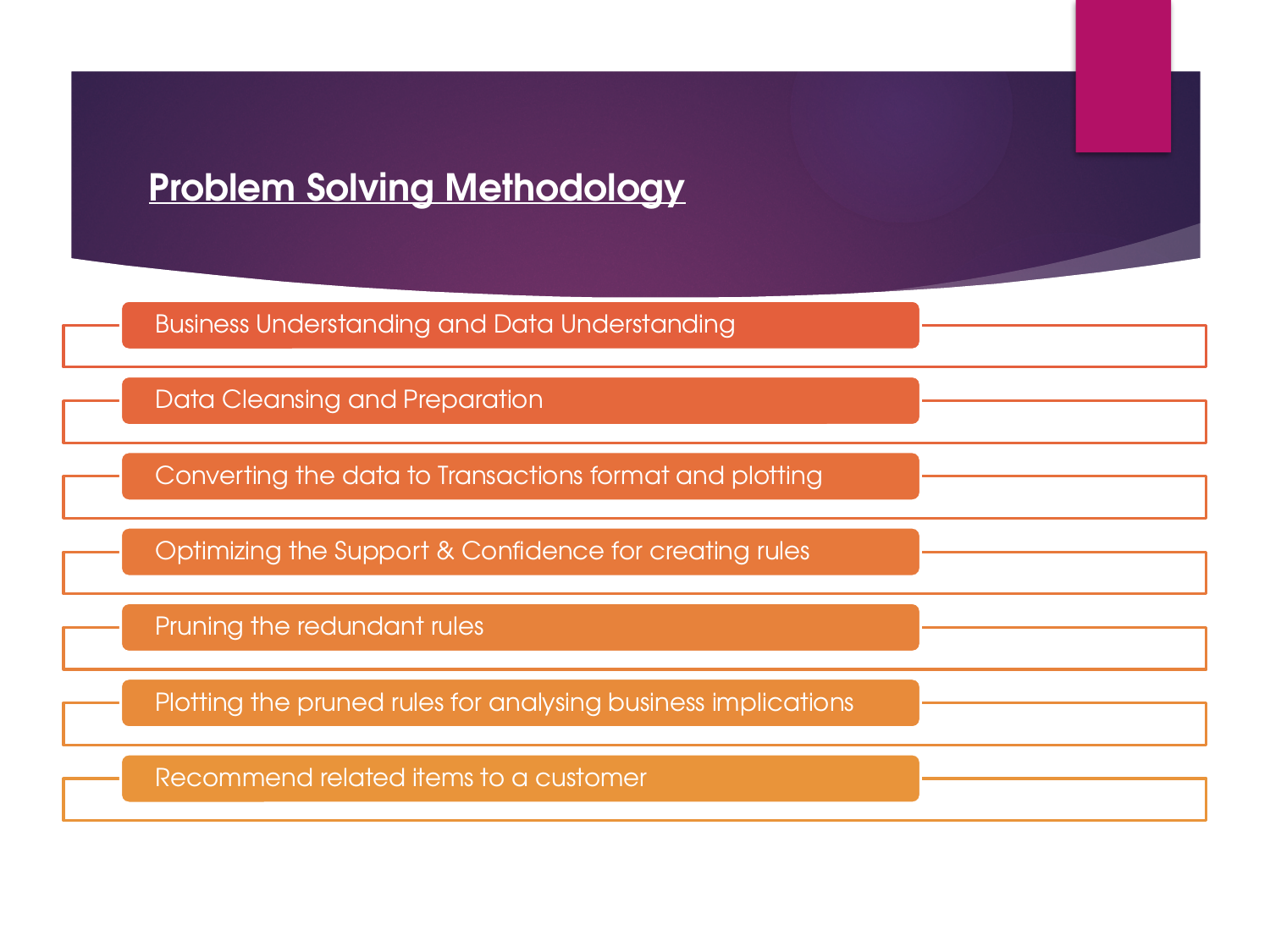

# Problem Solving Methodology
Business Understanding and Data Understanding
Data Cleansing and Preparation
Converting the data to Transactions format and plotting
Optimizing the Support & Confidence for creating rules
Pruning the redundant rules
Plotting the pruned rules for analysing business implications
Recommend related items to a customer